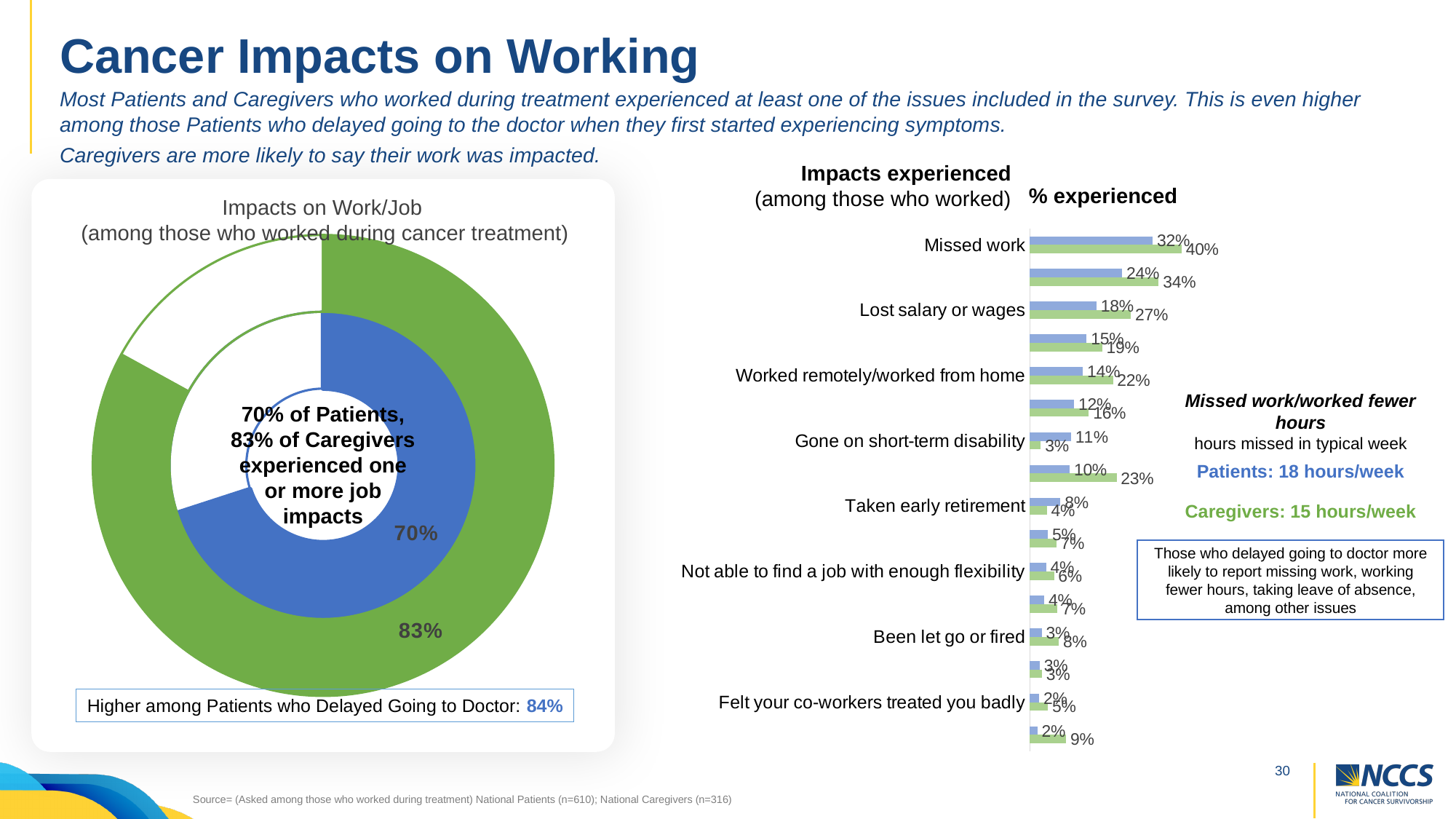

# Cancer Impacts on Working
Most Patients and Caregivers who worked during treatment experienced at least one of the issues included in the survey. This is even higher among those Patients who delayed going to the doctor when they first started experiencing symptoms.
Caregivers are more likely to say their work was impacted.

Impacts experienced
(among those who worked)
% experienced

Impacts on Work/Job
(among those who worked during cancer treatment)

### Chart

| Category | Patients | Caregivers |
|---|---|---|
| Missed work | 0.322951 | 0.398734 |
| Worked fewer hours | 0.242623 | 0.33860799999999996 |
| Lost salary or wages | 0.17541 | 0.265823 |
| Taken a leave of absence | 0.14917999999999998 | 0.18987300000000001 |
| Worked remotely/worked from home | 0.139344 | 0.218354 |
| Taken family medical leave (offered by job)  | 0.11639300000000001 | 0.155063 |
| Gone on short-term disability | 0.10819699999999999 | 0.028481 |
| Felt that your work suffered | 0.104918 | 0.227848 |
| Taken early retirement | 0.080328 | 0.044303999999999996 |
| Quit your job | 0.047541 | 0.06962 |
| Not able to find a job with enough flexibility | 0.042622999999999994 | 0.063291 |
| Changed jobs or employers | 0.037705 | 0.072785 |
| Been let go or fired | 0.031148 | 0.075949 |
| Not received the federal and/or employer disability insurance you needed / Not received the federal and/or employer disability insurance your loved one needed | 0.026230000000000003 | 0.031646 |
| Felt your co-workers treated you badly | 0.02459 | 0.047468 |
| Turned down a job or promotion | 0.019672000000000002 | 0.09493700000000001 |

### Chart

| Category | National Patients | Caregivers |
|---|---|---|
| Experienced | 0.7 | 0.83 |
Missed work/worked fewer hours
hours missed in typical week
70% of Patients, 83% of Caregivers
experienced one or more job impacts
Patients: 18 hours/week
Caregivers: 15 hours/week
Those who delayed going to doctor more likely to report missing work, working fewer hours, taking leave of absence, among other issues
Higher among Patients who Delayed Going to Doctor: 84%
Source= (Asked among those who worked during treatment) National Patients (n=610); National Caregivers (n=316)